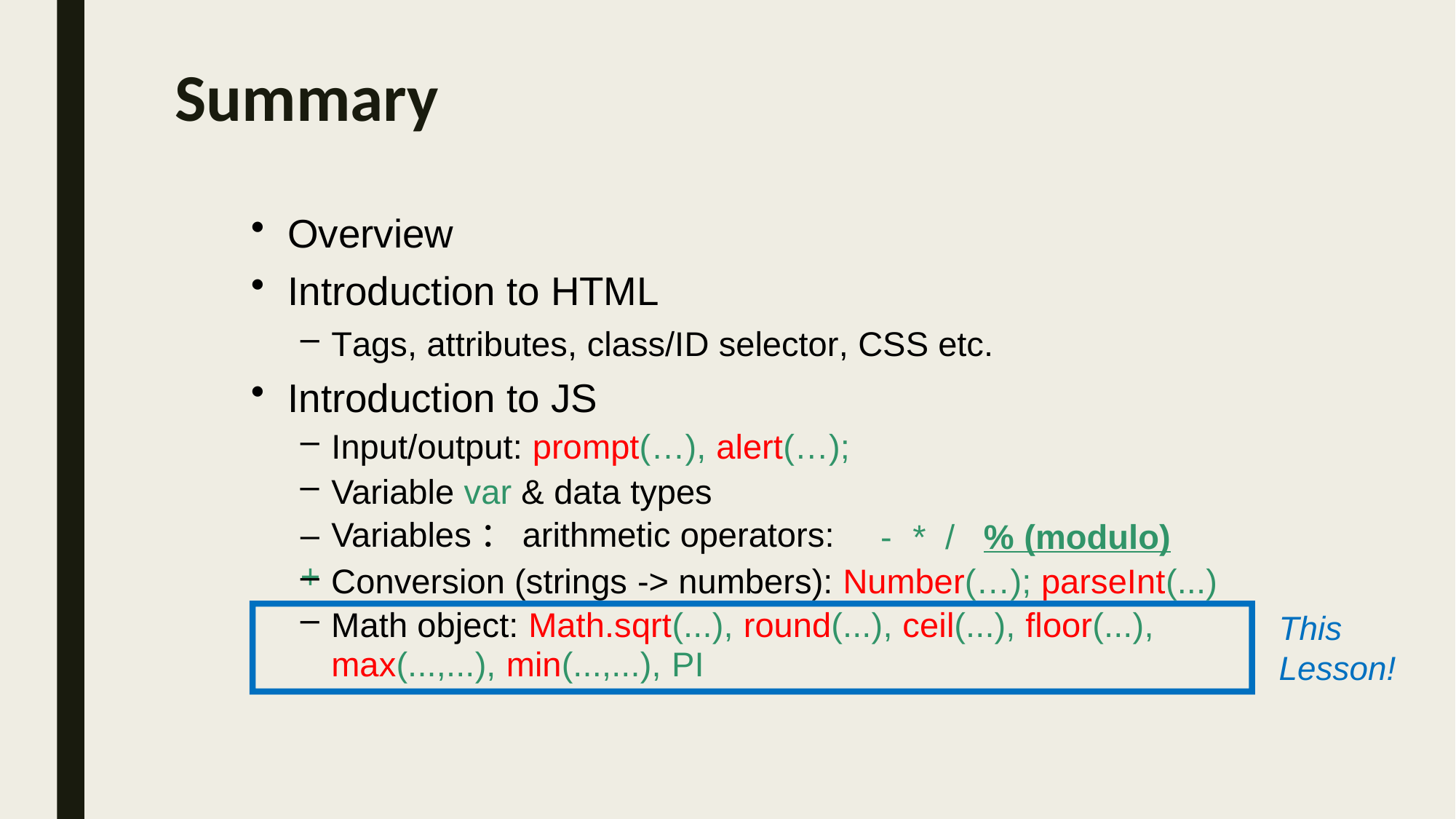

# Summary
Overview
Introduction to HTML
Tags, attributes, class/ID selector, CSS etc.
Introduction to JS
Input/output: prompt(…), alert(…);
Variable var & data types
– Variables：arithmetic operators: +
-	*	/	% (modulo)
Conversion (strings -> numbers): Number(…); parseInt(...)
Math object: Math.sqrt(...), round(...), ceil(...), floor(...),
max(...,...), min(...,...), PI

This
Lesson!